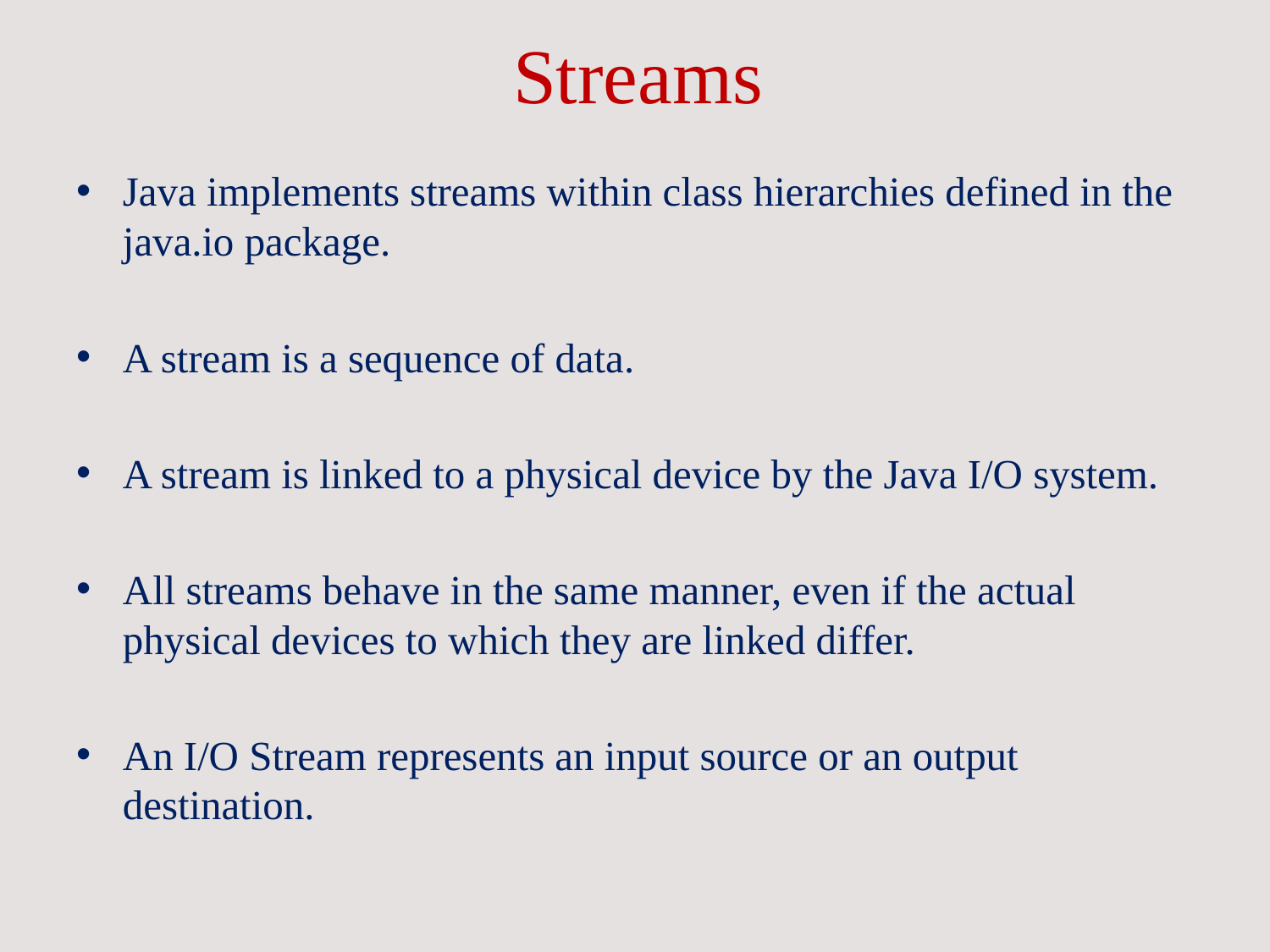

# Streams
Java implements streams within class hierarchies defined in the java.io package.

A stream is a sequence of data.

A stream is linked to a physical device by the Java I/O system.

All streams behave in the same manner, even if the actual physical devices to which they are linked differ.

An I/O Stream represents an input source or an output destination.